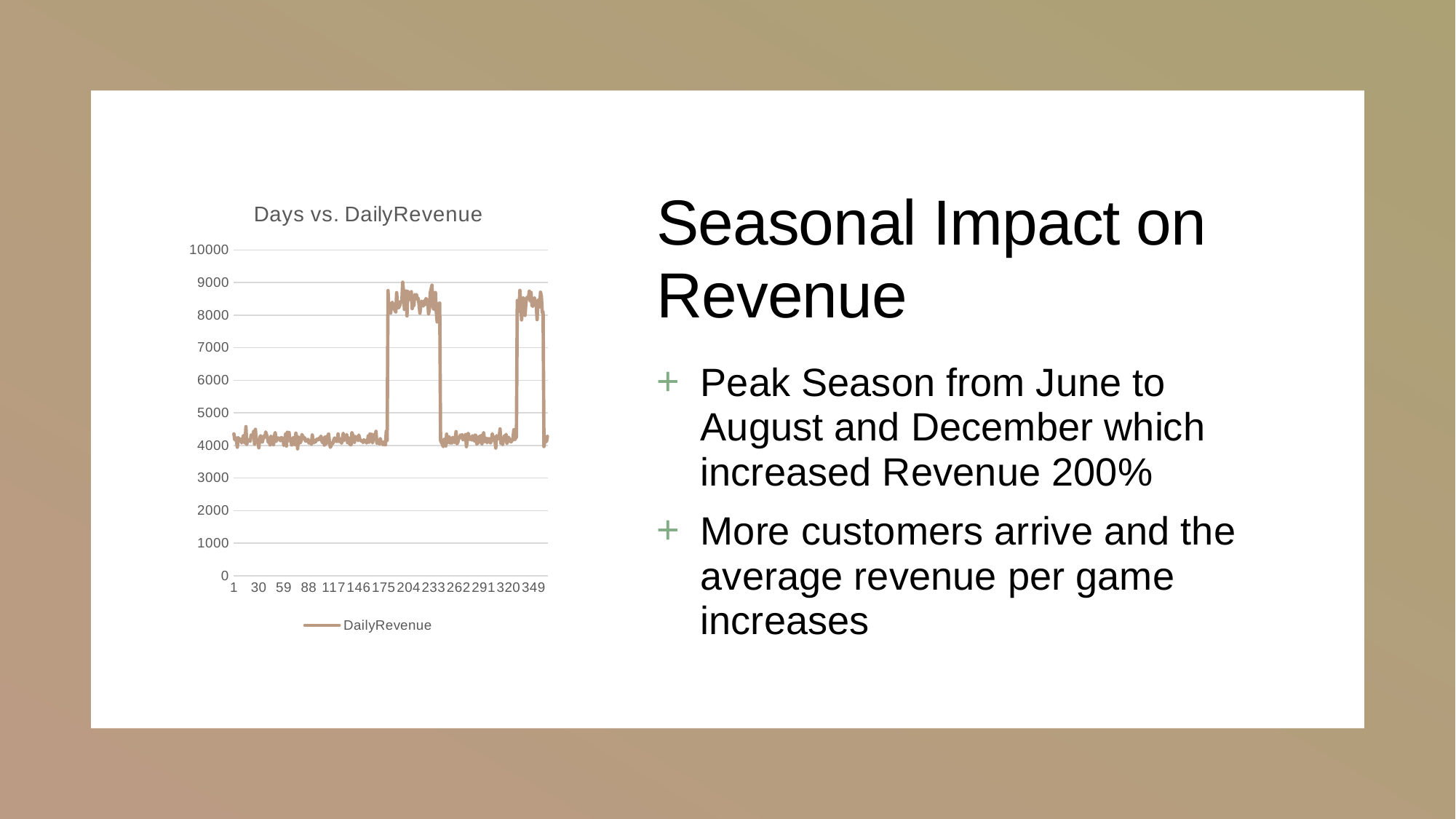

### Chart: Days vs. DailyRevenue

| Category | DailyRevenue |
|---|---|
# Seasonal Impact on Revenue
Peak Season from June to August and December which increased Revenue 200%
More customers arrive and the average revenue per game increases